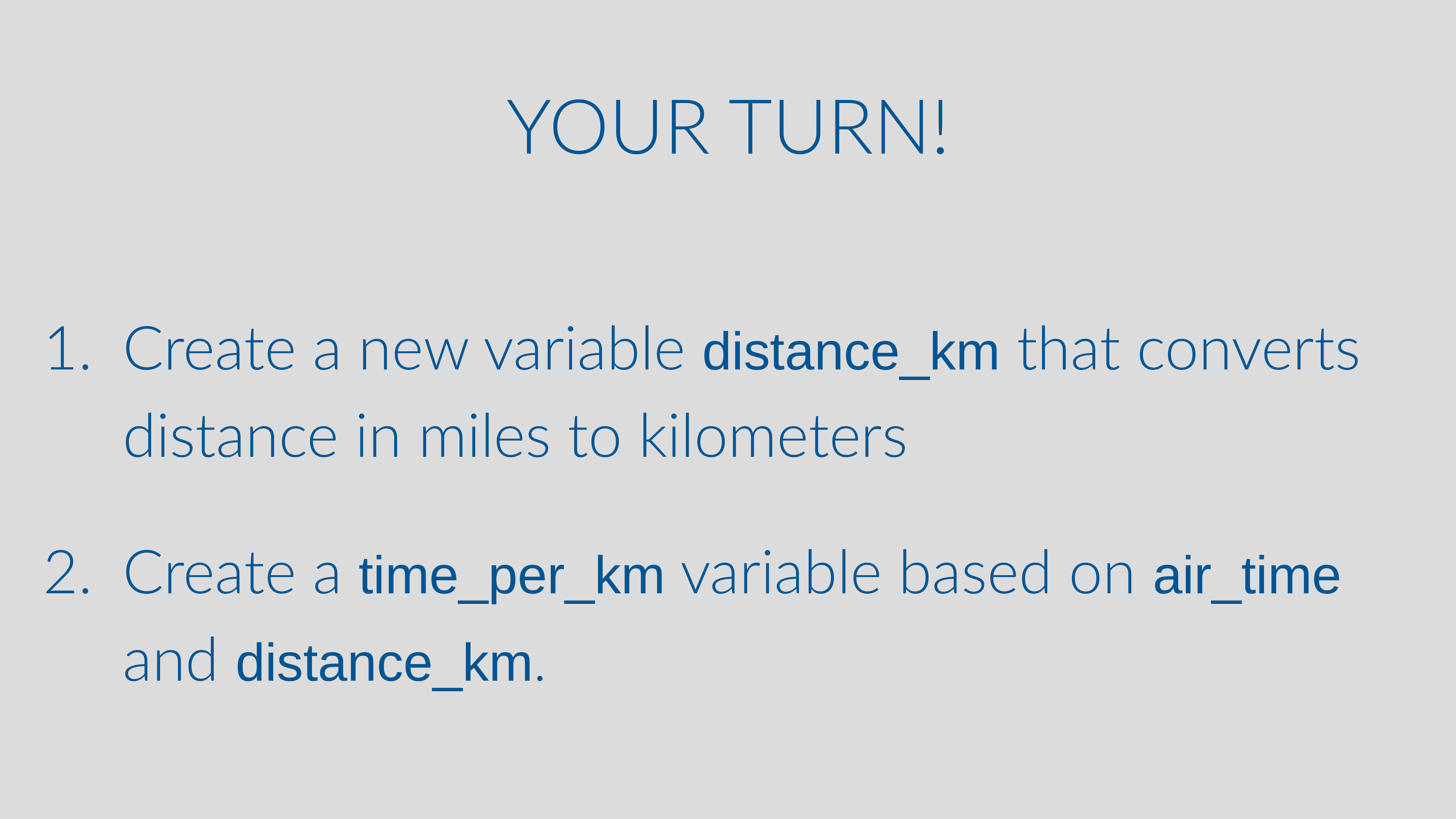

# Your turn!
Create a new variable distance_km that converts distance in miles to kilometers
Create a time_per_km variable based on air_time and distance_km.